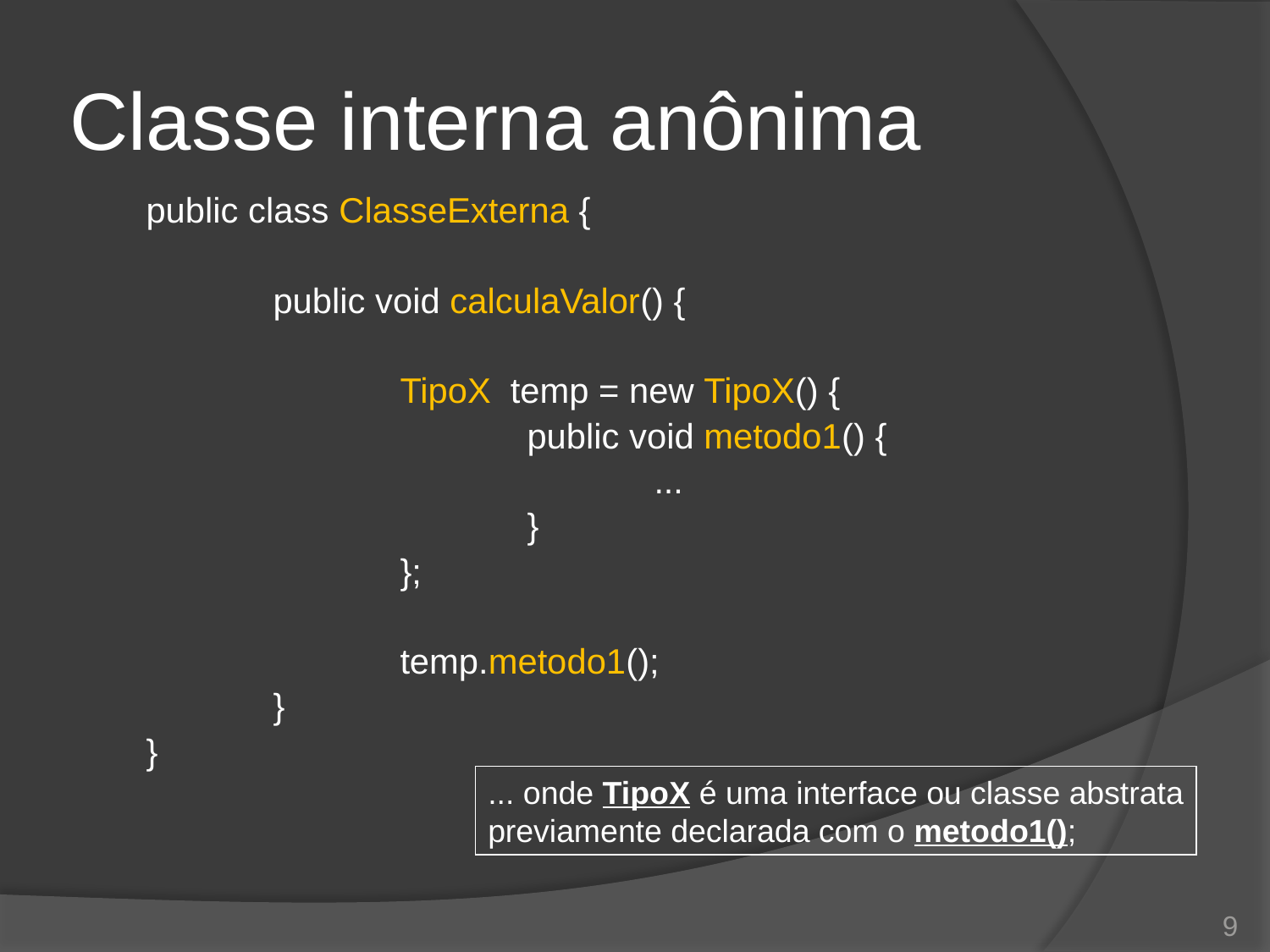

# Classe interna anônima
public class ClasseExterna {

	public void calculaValor() {

		TipoX  temp = new TipoX() {
			public void metodo1() {
				...
			}
		};

		temp.metodo1();
	}
}
... onde TipoX é uma interface ou classe abstrata
previamente declarada com o metodo1();
9